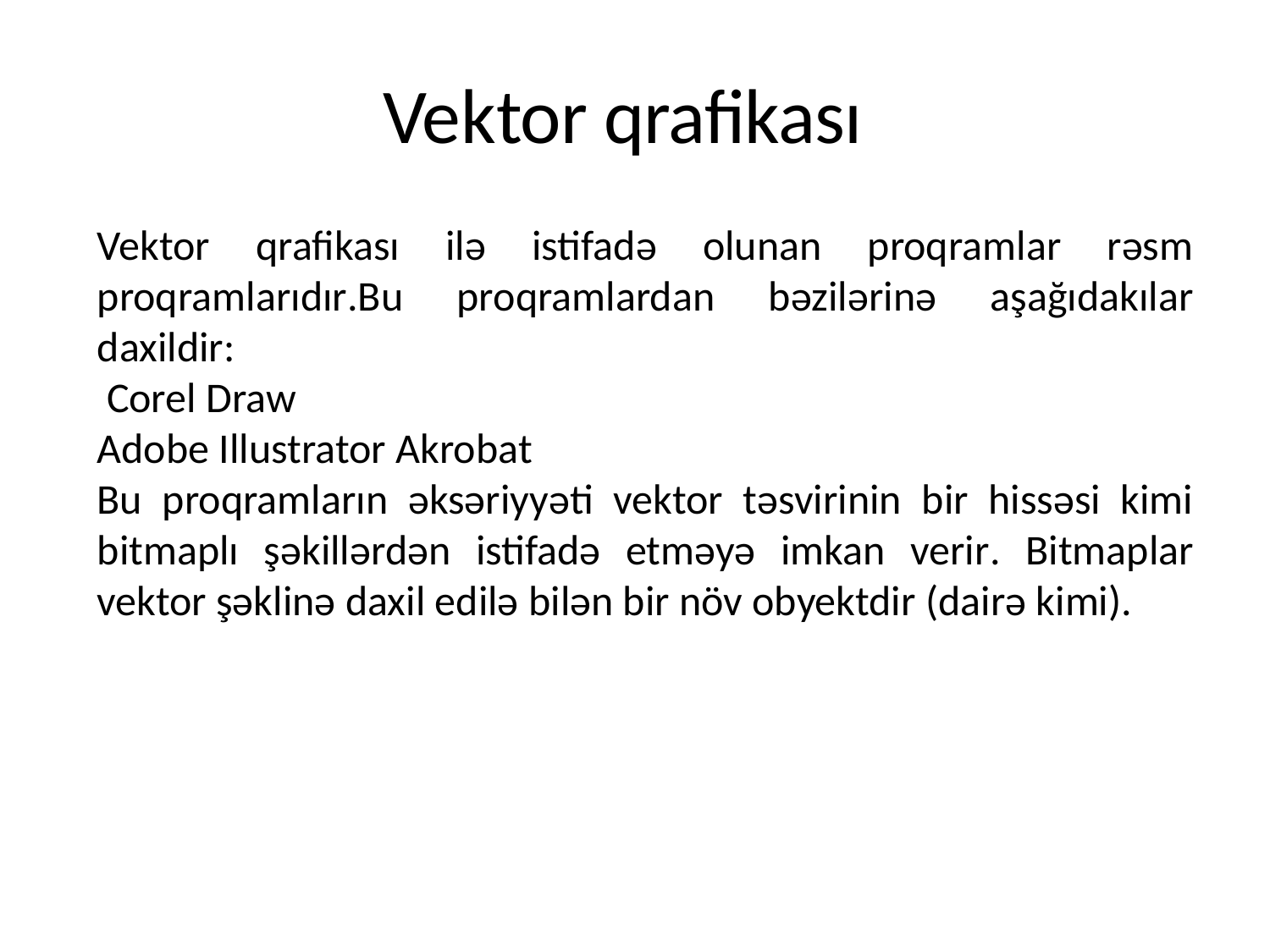

# Vektor qrafikası
Vektor qrafikası ilə istifadə olunan proqramlar rəsm proqramlarıdır.Bu proqramlardan bəzilərinə aşağıdakılar daxildir:
 Corel Draw
Adobe Illustrator Akrobat
Bu proqramların əksəriyyəti vektor təsvirinin bir hissəsi kimi bitmaplı şəkillərdən istifadə etməyə imkan verir. Bitmaplar vektor şəklinə daxil edilə bilən bir növ obyektdir (dairə kimi).